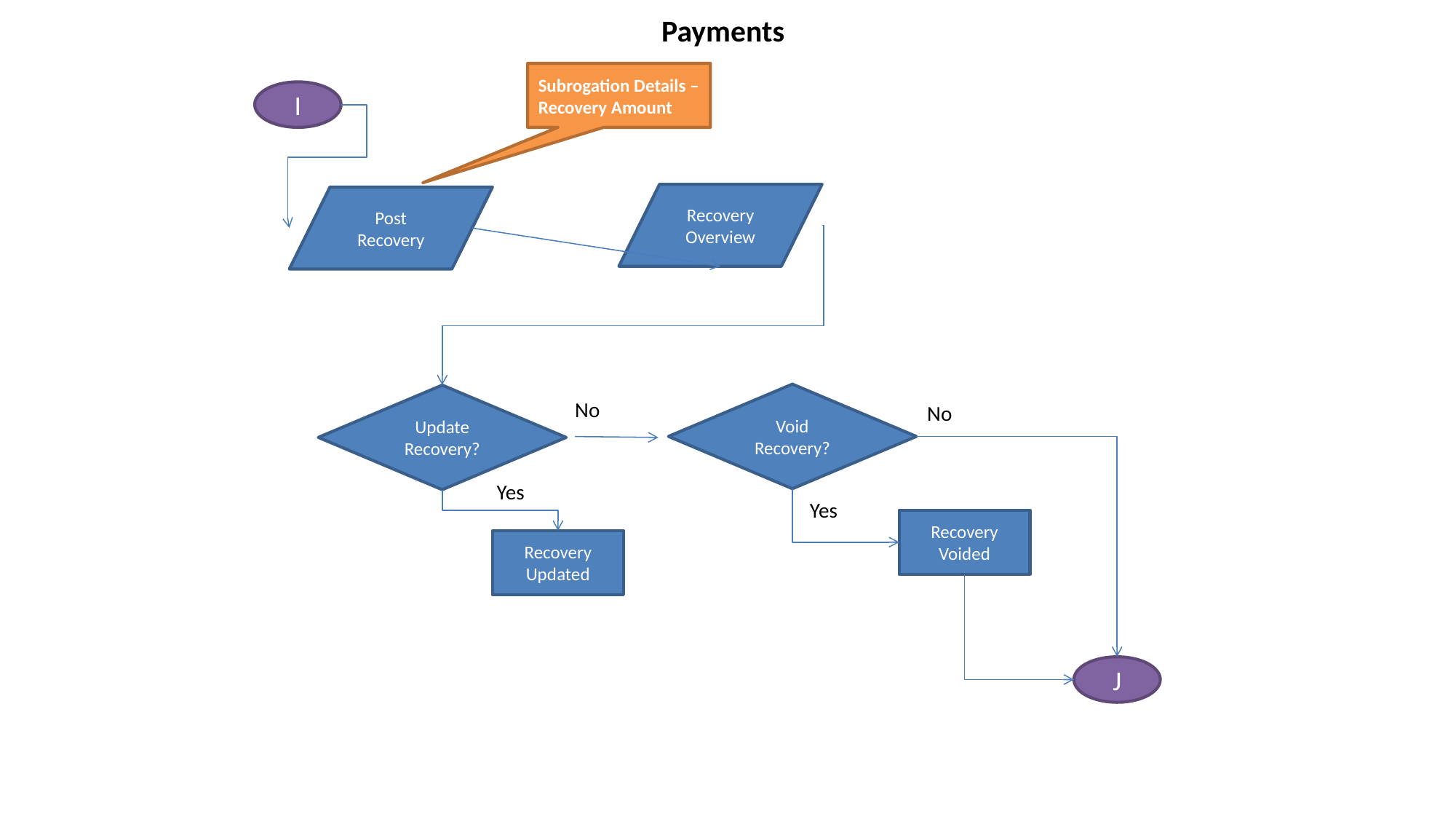

# Payments

Subrogation Details – Recovery Amount
I
Recovery Overview
Post Recovery
Void Recovery?
Update Recovery?
No
No
 Yes
 Yes
Recovery Voided
Recovery Updated
J